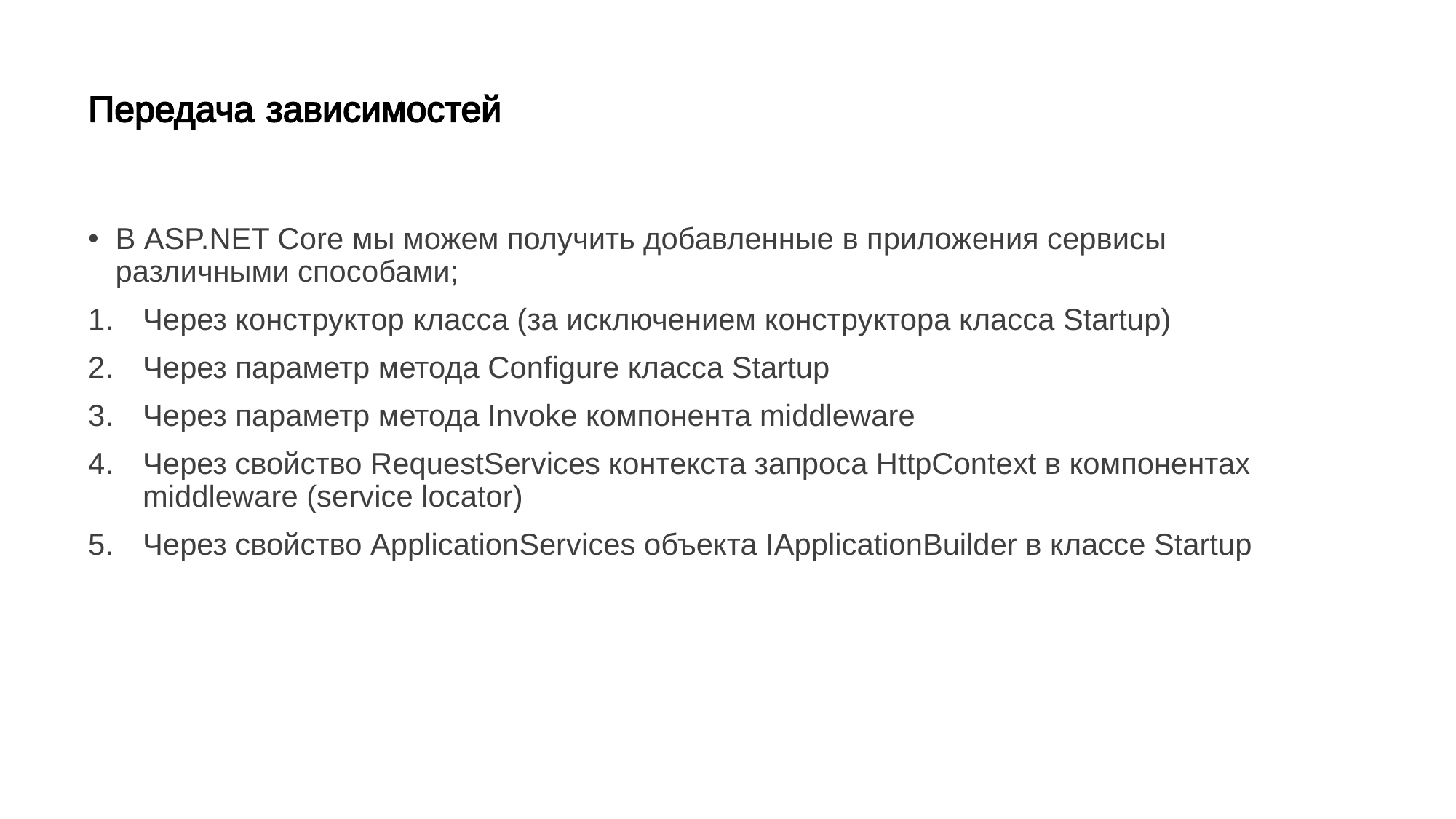

# Передача зависимостей
В ASP.NET Core мы можем получить добавленные в приложения сервисы различными способами;
Через конструктор класса (за исключением конструктора класса Startup)
Через параметр метода Configure класса Startup
Через параметр метода Invoke компонента middleware
Через свойство RequestServices контекста запроса HttpContext в компонентах middleware (service locator)
Через свойство ApplicationServices объекта IApplicationBuilder в классе Startup